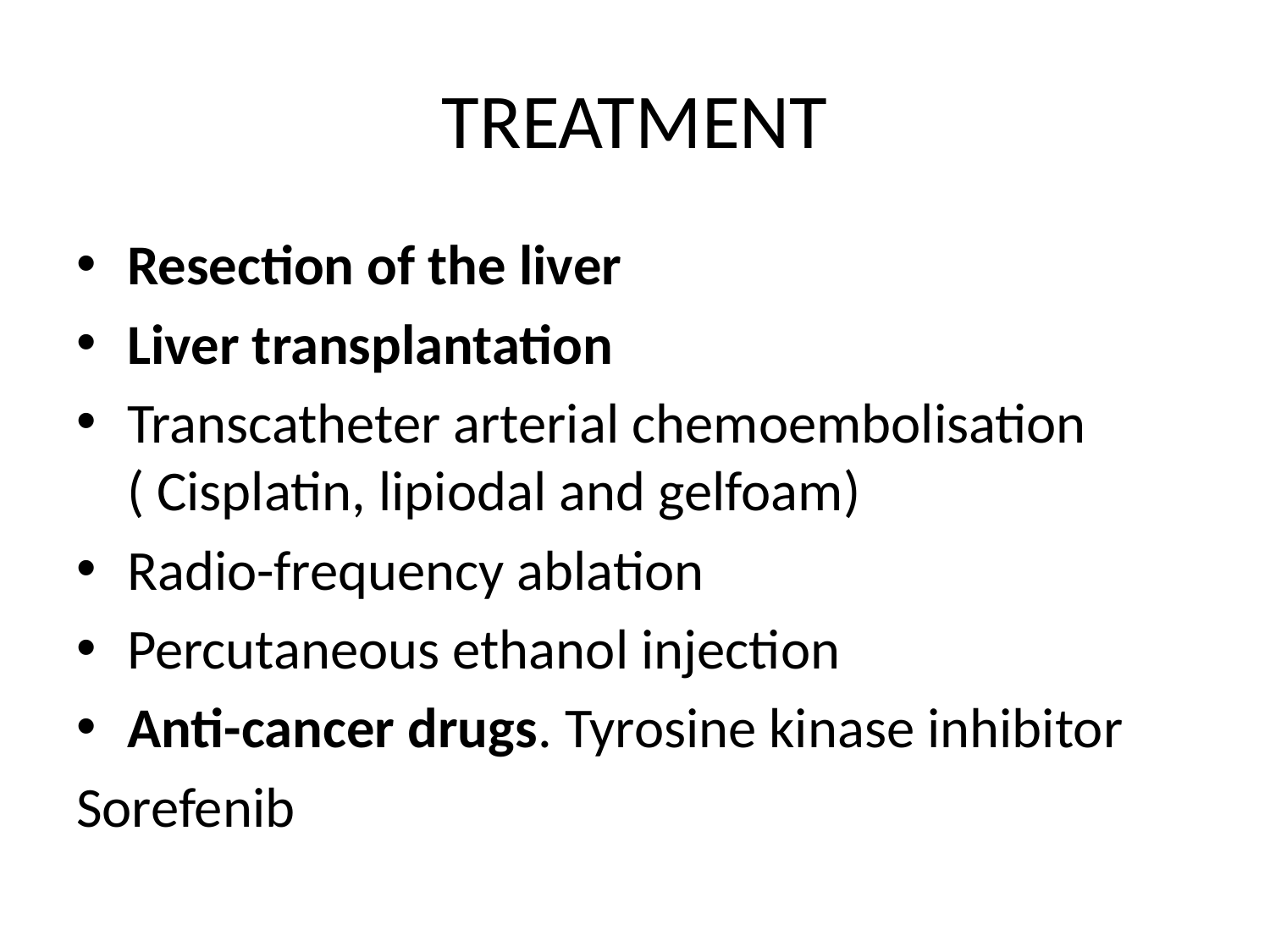

# TREATMENT
Resection of the liver
Liver transplantation
Transcatheter arterial chemoembolisation ( Cisplatin, lipiodal and gelfoam)
Radio-frequency ablation
Percutaneous ethanol injection
Anti-cancer drugs. Tyrosine kinase inhibitor
Sorefenib